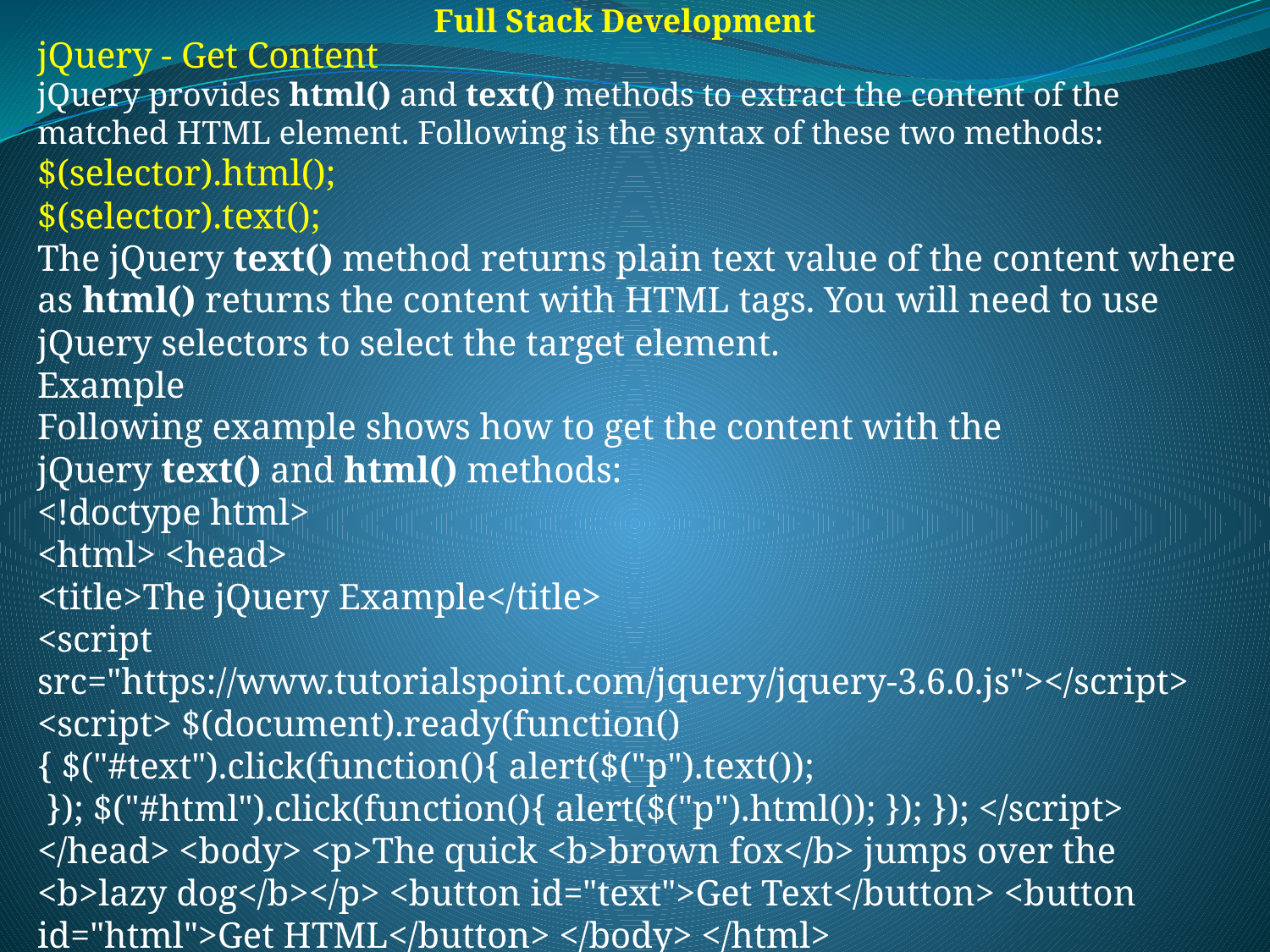

Full Stack Development
jQuery - Get Content
jQuery provides html() and text() methods to extract the content of the matched HTML element. Following is the syntax of these two methods:
$(selector).html();
$(selector).text();
The jQuery text() method returns plain text value of the content where as html() returns the content with HTML tags. You will need to use jQuery selectors to select the target element.
Example
Following example shows how to get the content with the jQuery text() and html() methods:
<!doctype html>
<html> <head>
<title>The jQuery Example</title>
<script src="https://www.tutorialspoint.com/jquery/jquery-3.6.0.js"></script> <script> $(document).ready(function()
{ $("#text").click(function(){ alert($("p").text());
 }); $("#html").click(function(){ alert($("p").html()); }); }); </script> </head> <body> <p>The quick <b>brown fox</b> jumps over the <b>lazy dog</b></p> <button id="text">Get Text</button> <button id="html">Get HTML</button> </body> </html>